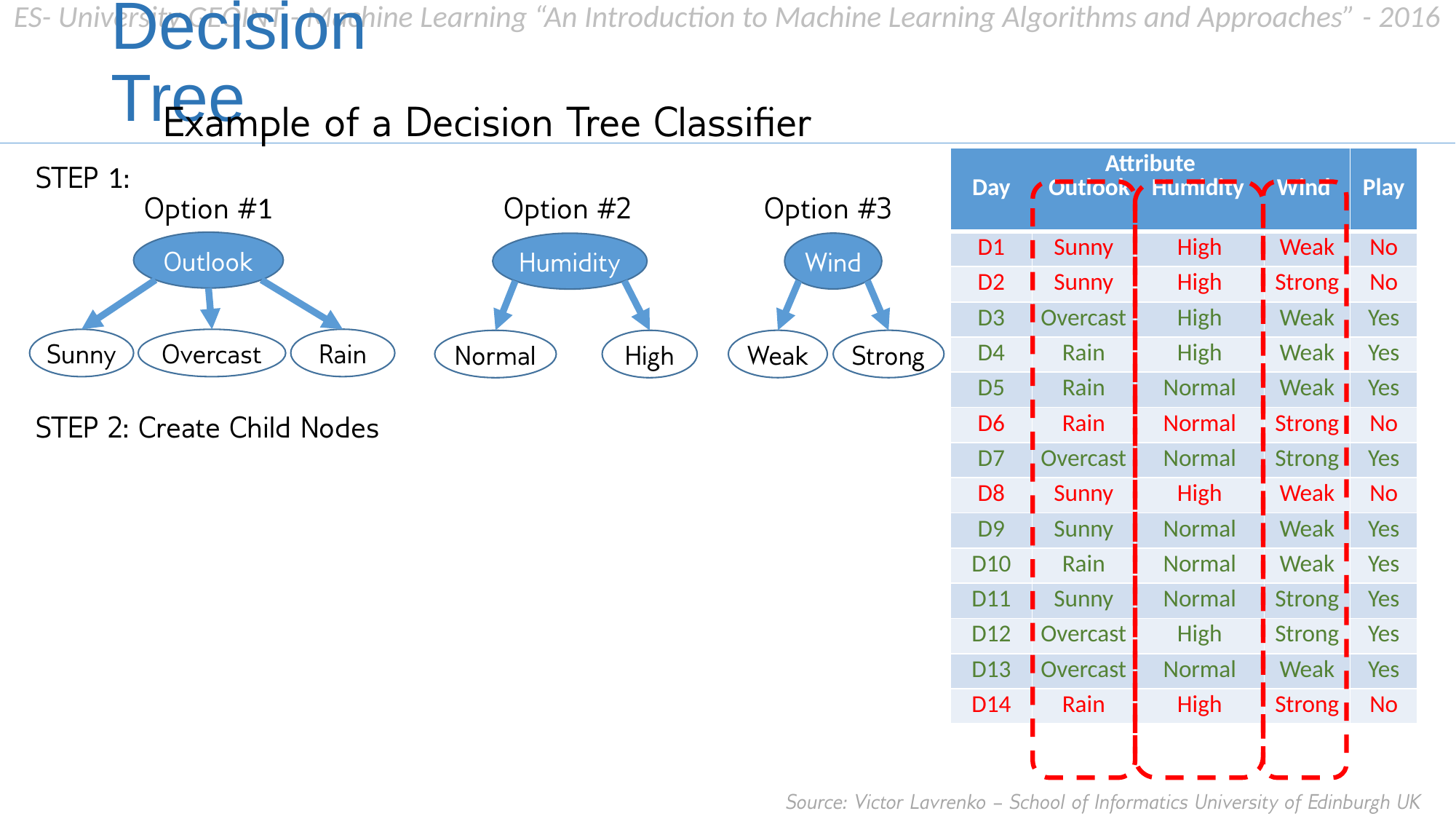

# Decision Tree
Example of a Decision Tree Classifier
| Attribute Day Outlook Humidity Wind |  |  |  | Play |
| --- | --- | --- | --- | --- |
| D1 | Sunny | High | Weak | No |
| D2 | Sunny | High | Strong | No |
| D3 | Overcast | High | Weak | Yes |
| D4 | Rain | High | Weak | Yes |
| D5 | Rain | Normal | Weak | Yes |
| D6 | Rain | Normal | Strong | No |
| D7 | Overcast | Normal | Strong | Yes |
| D8 | Sunny | High | Weak | No |
| D9 | Sunny | Normal | Weak | Yes |
| D10 | Rain | Normal | Weak | Yes |
| D11 | Sunny | Normal | Strong | Yes |
| D12 | Overcast | High | Strong | Yes |
| D13 | Overcast | Normal | Weak | Yes |
| D14 | Rain | High | Strong | No |
STEP 1:

Option #1
Option #2
Humidity
Normal
High
Option #3
Wind
Weak
Strong
Outlook
Rain
Sunny
Overcast
STEP 2: Create Child Nodes
Source: Victor Lavrenko – School of Informatics University of Edinburgh UK